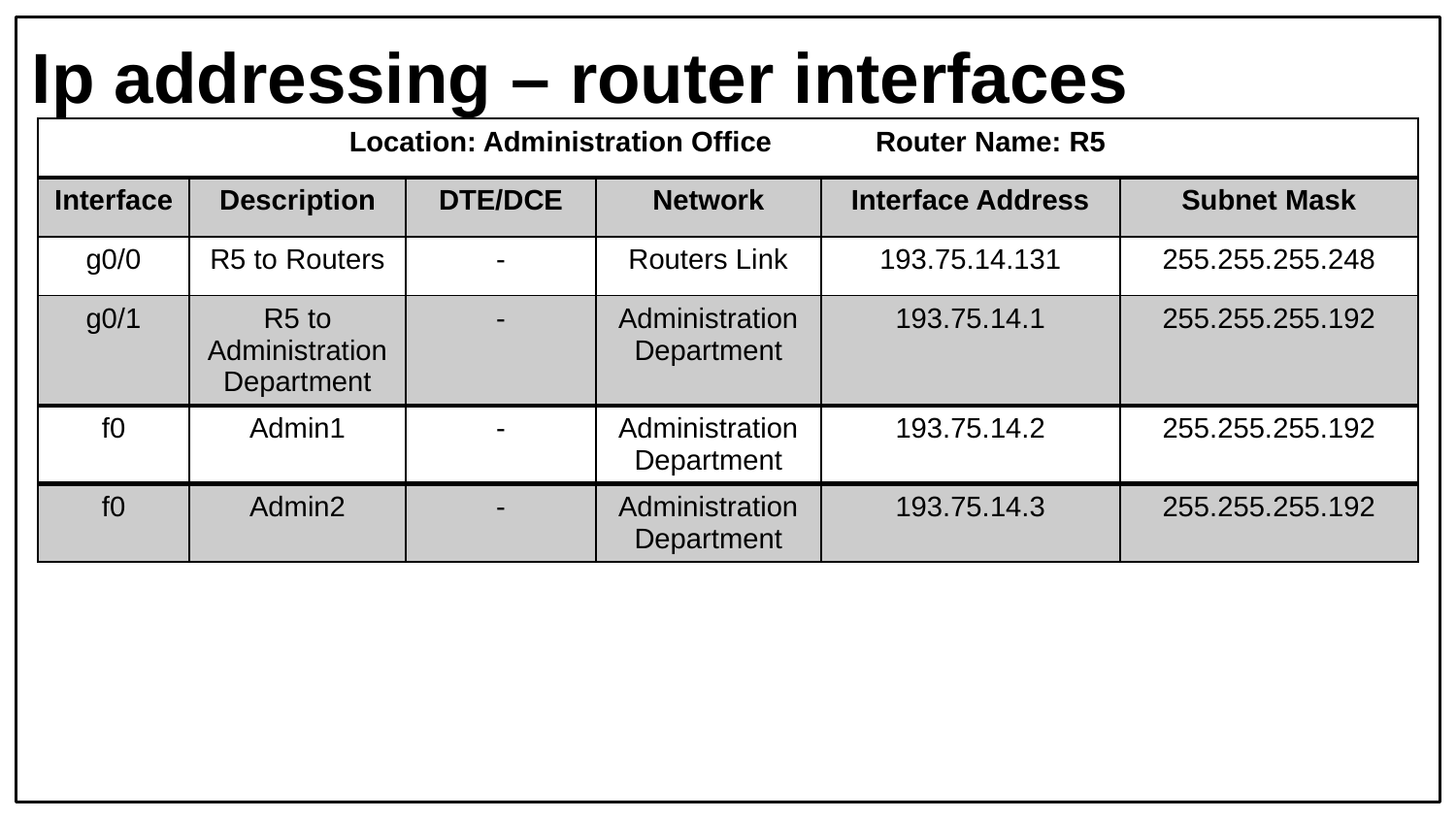

# Ip addressing – router interfaces
| Location: Administration Office Router Name: R5 |  |  |  |  |  |
| --- | --- | --- | --- | --- | --- |
| Interface | Description | DTE/DCE | Network | Interface Address | Subnet Mask |
| g0/0 | R5 to Routers | - | Routers Link | 193.75.14.131 | 255.255.255.248 |
| g0/1 | R5 to Administration Department | - | Administration Department | 193.75.14.1 | 255.255.255.192 |
| f0 | Admin1 | - | Administration Department | 193.75.14.2 | 255.255.255.192 |
| f0 | Admin2 | - | Administration Department | 193.75.14.3 | 255.255.255.192 |